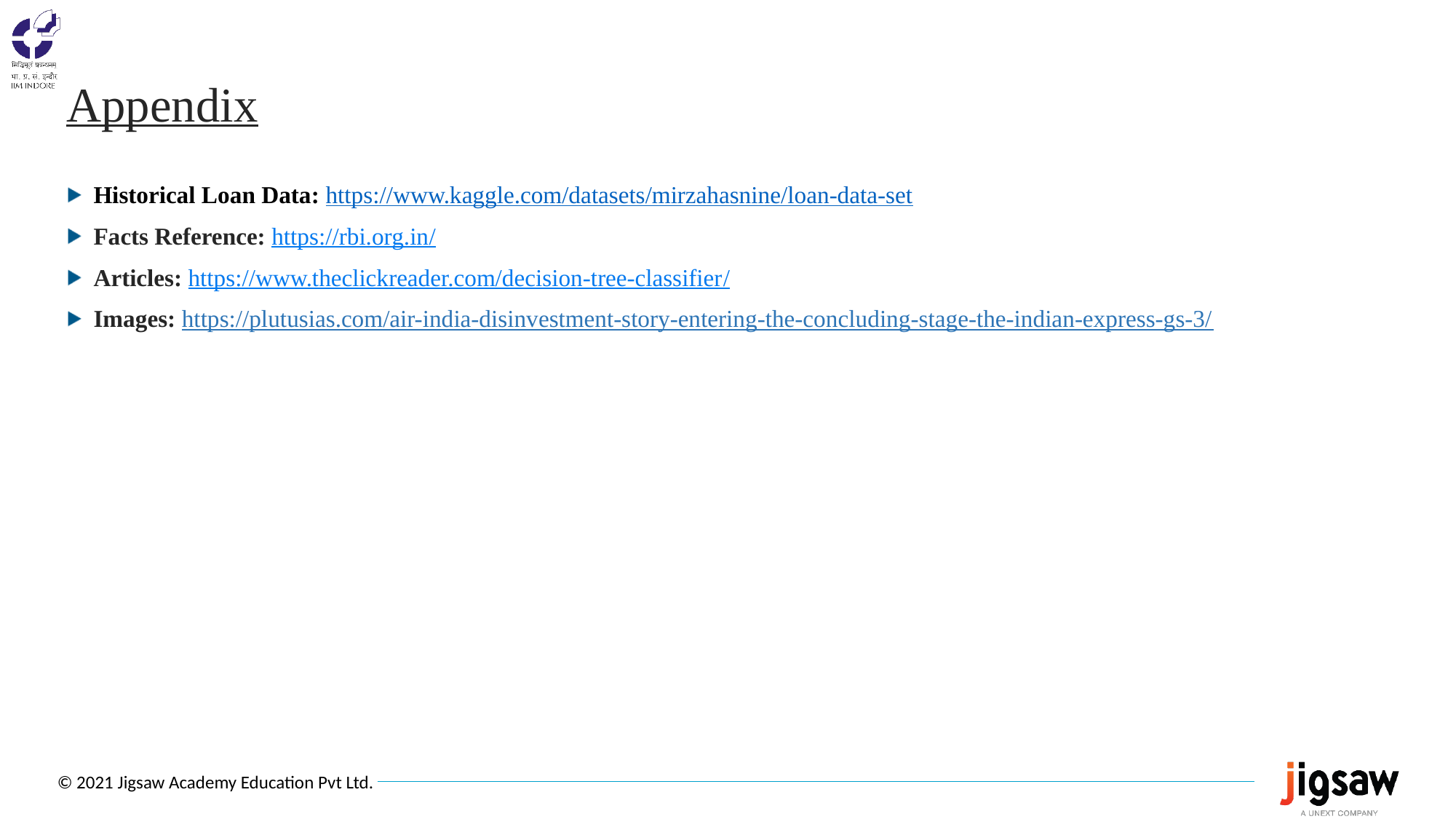

# Appendix
Historical Loan Data: https://www.kaggle.com/datasets/mirzahasnine/loan-data-set
Facts Reference: https://rbi.org.in/
Articles: https://www.theclickreader.com/decision-tree-classifier/
Images: https://plutusias.com/air-india-disinvestment-story-entering-the-concluding-stage-the-indian-express-gs-3/